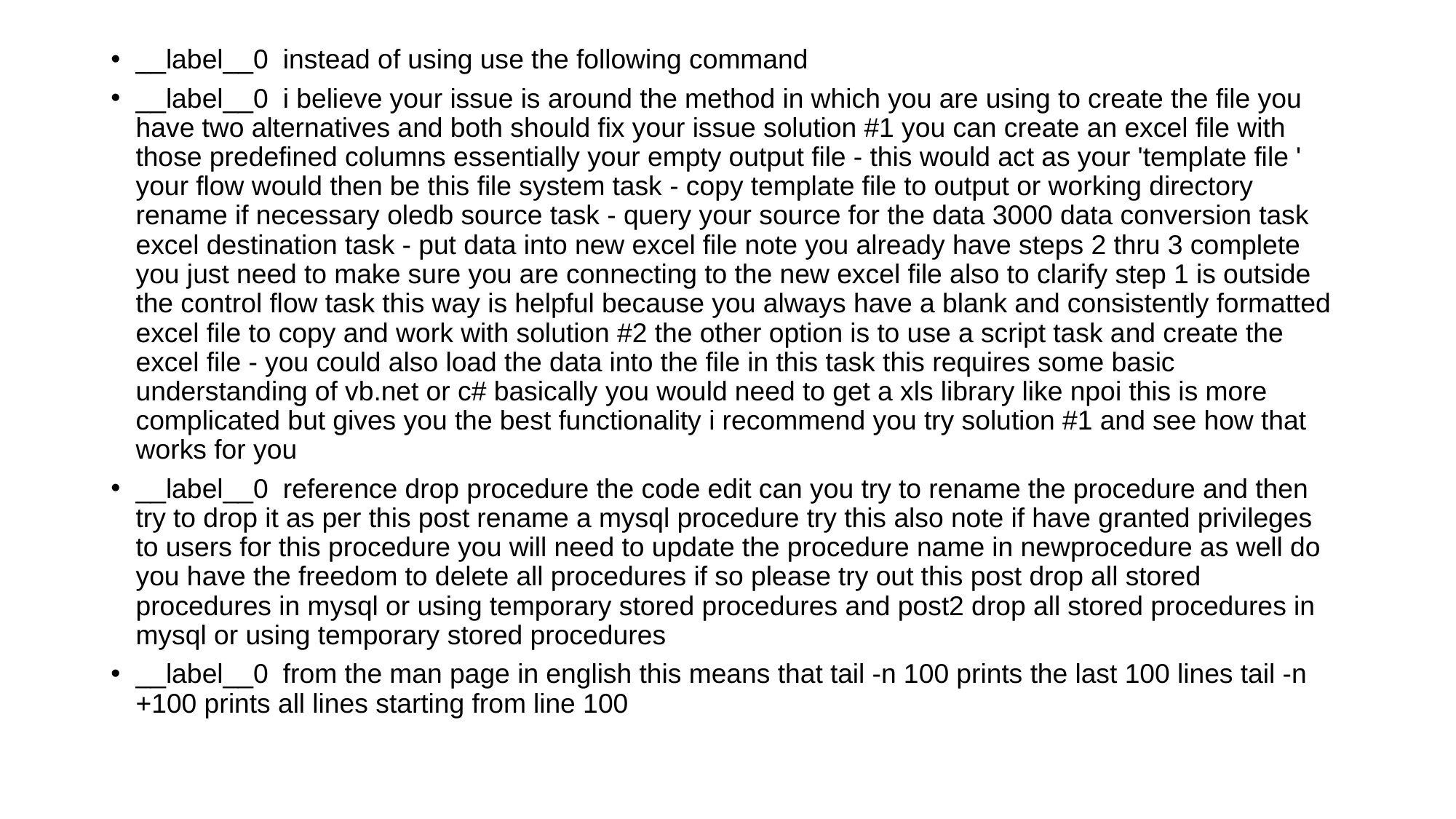

__label__0	 instead of using use the following command
__label__0	 i believe your issue is around the method in which you are using to create the file you have two alternatives and both should fix your issue solution #1 you can create an excel file with those predefined columns essentially your empty output file - this would act as your 'template file ' your flow would then be this file system task - copy template file to output or working directory rename if necessary oledb source task - query your source for the data 3000 data conversion task excel destination task - put data into new excel file note you already have steps 2 thru 3 complete you just need to make sure you are connecting to the new excel file also to clarify step 1 is outside the control flow task this way is helpful because you always have a blank and consistently formatted excel file to copy and work with solution #2 the other option is to use a script task and create the excel file - you could also load the data into the file in this task this requires some basic understanding of vb.net or c# basically you would need to get a xls library like npoi this is more complicated but gives you the best functionality i recommend you try solution #1 and see how that works for you
__label__0	 reference drop procedure the code edit can you try to rename the procedure and then try to drop it as per this post rename a mysql procedure try this also note if have granted privileges to users for this procedure you will need to update the procedure name in newprocedure as well do you have the freedom to delete all procedures if so please try out this post drop all stored procedures in mysql or using temporary stored procedures and post2 drop all stored procedures in mysql or using temporary stored procedures
__label__0	 from the man page in english this means that tail -n 100 prints the last 100 lines tail -n +100 prints all lines starting from line 100